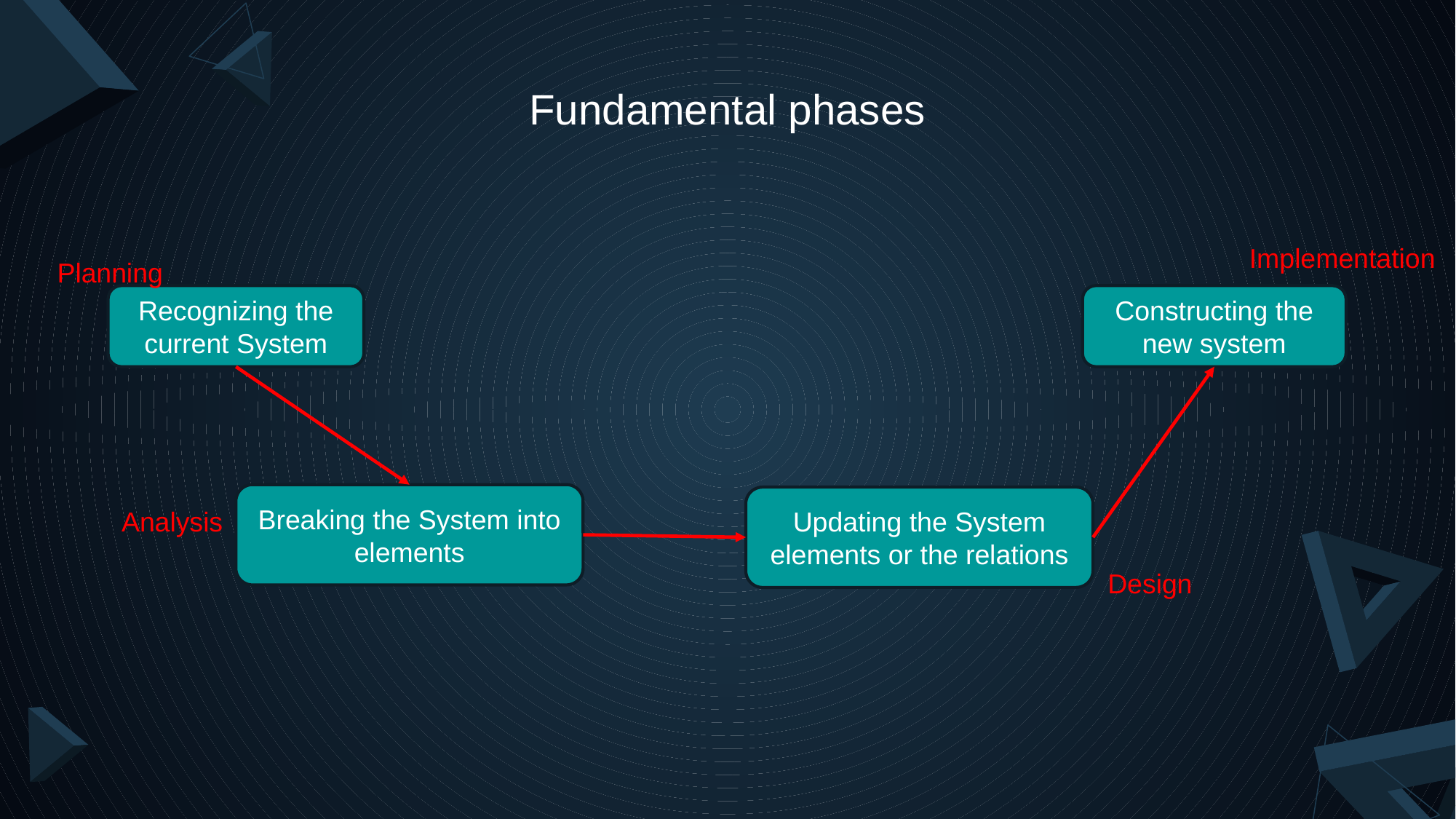

# Fundamental phases
Implementation

Planning
Recognizing the current System
Constructing the new system
Breaking the System into elements
Updating the System elements or the relations
Analysis
Design